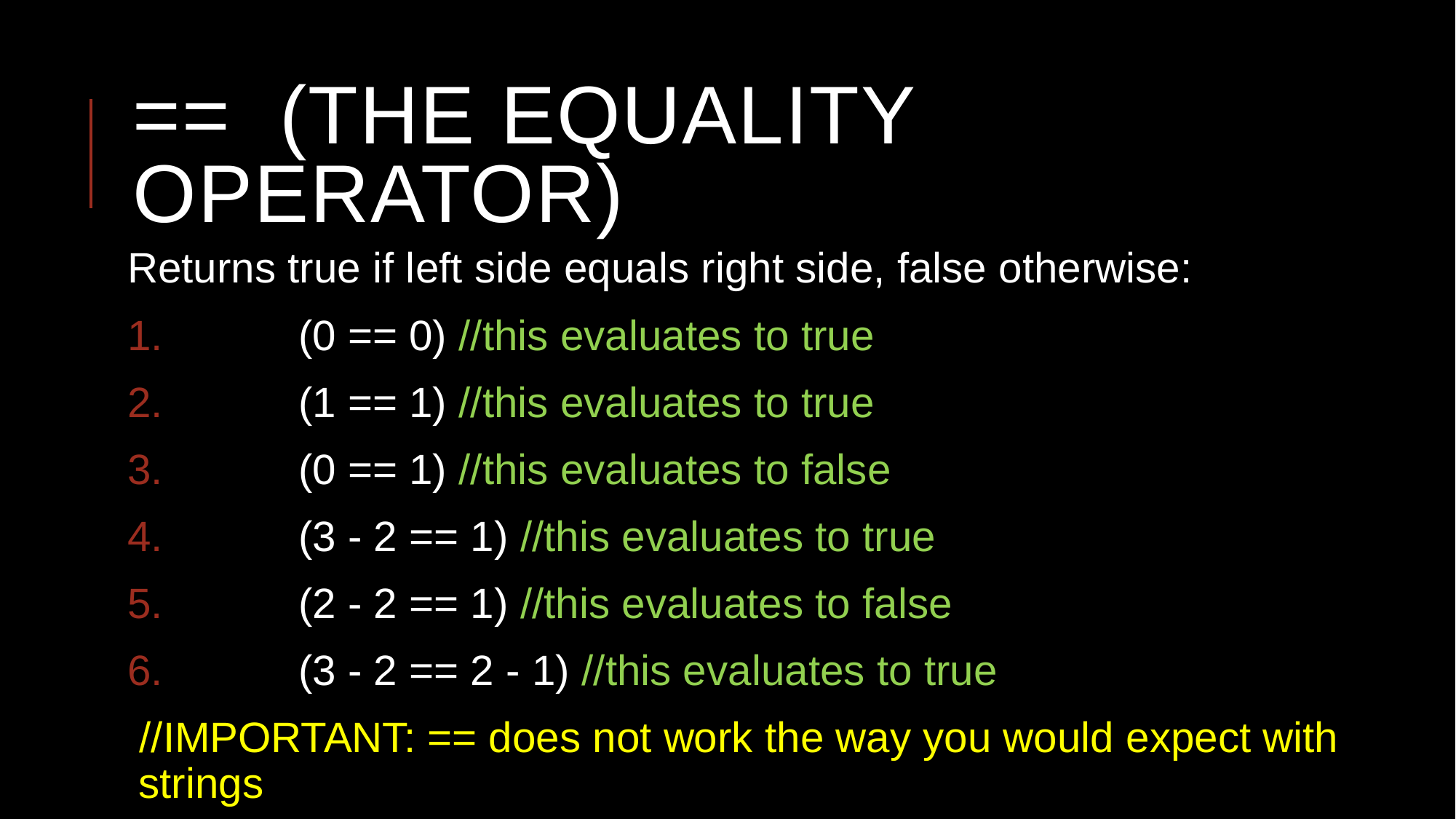

# ==  (The equality OPERATOR)
Returns true if left side equals right side, false otherwise:
 	(0 == 0) //this evaluates to true
	(1 == 1) //this evaluates to true
	(0 == 1) //this evaluates to false
	(3 - 2 == 1) //this evaluates to true
	(2 - 2 == 1) //this evaluates to false
	(3 - 2 == 2 - 1) //this evaluates to true
//IMPORTANT: == does not work the way you would expect with strings